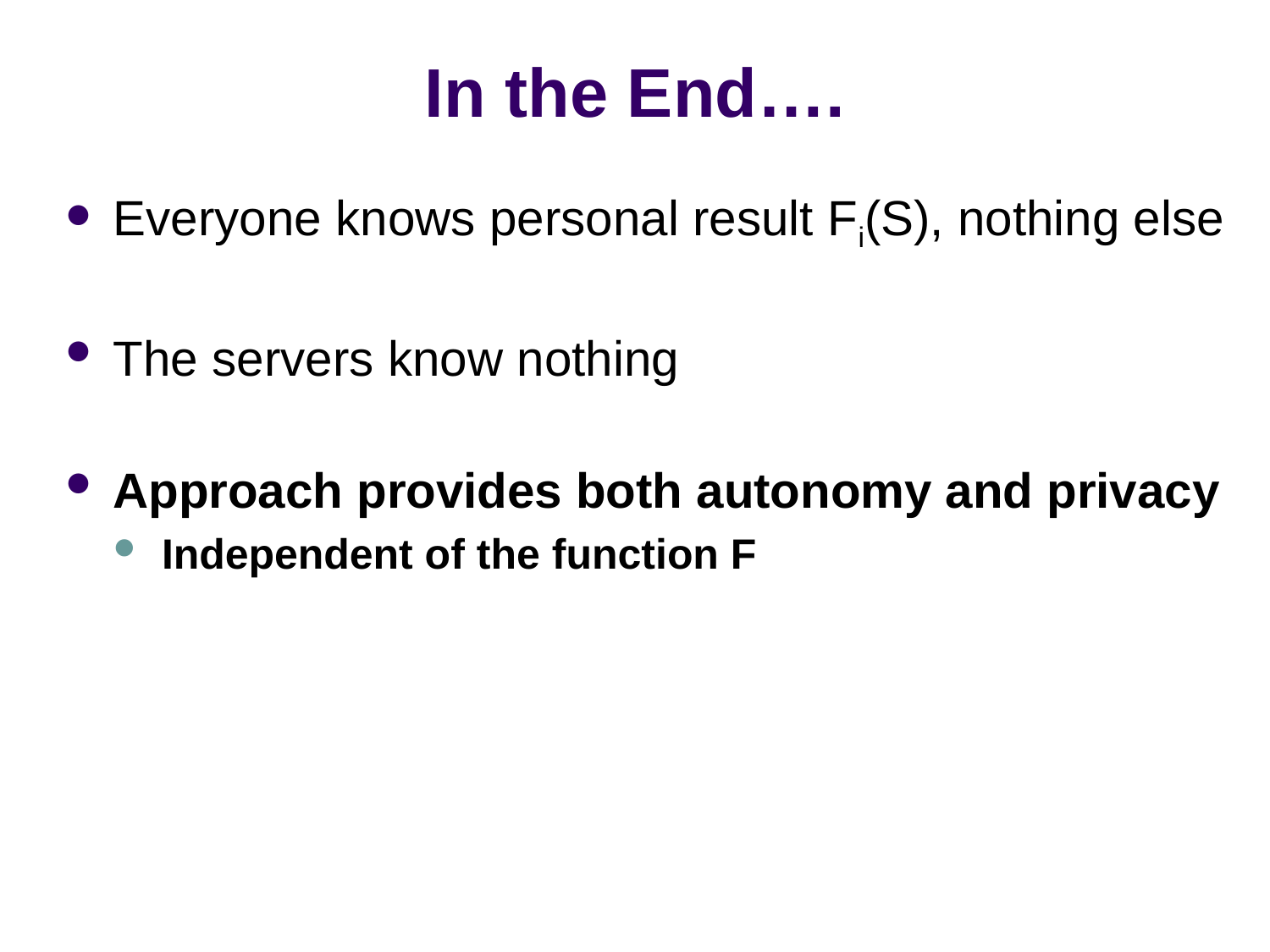

# In the End….
Everyone knows personal result Fi(S), nothing else

The servers know nothing

Approach provides both autonomy and privacy
Independent of the function F